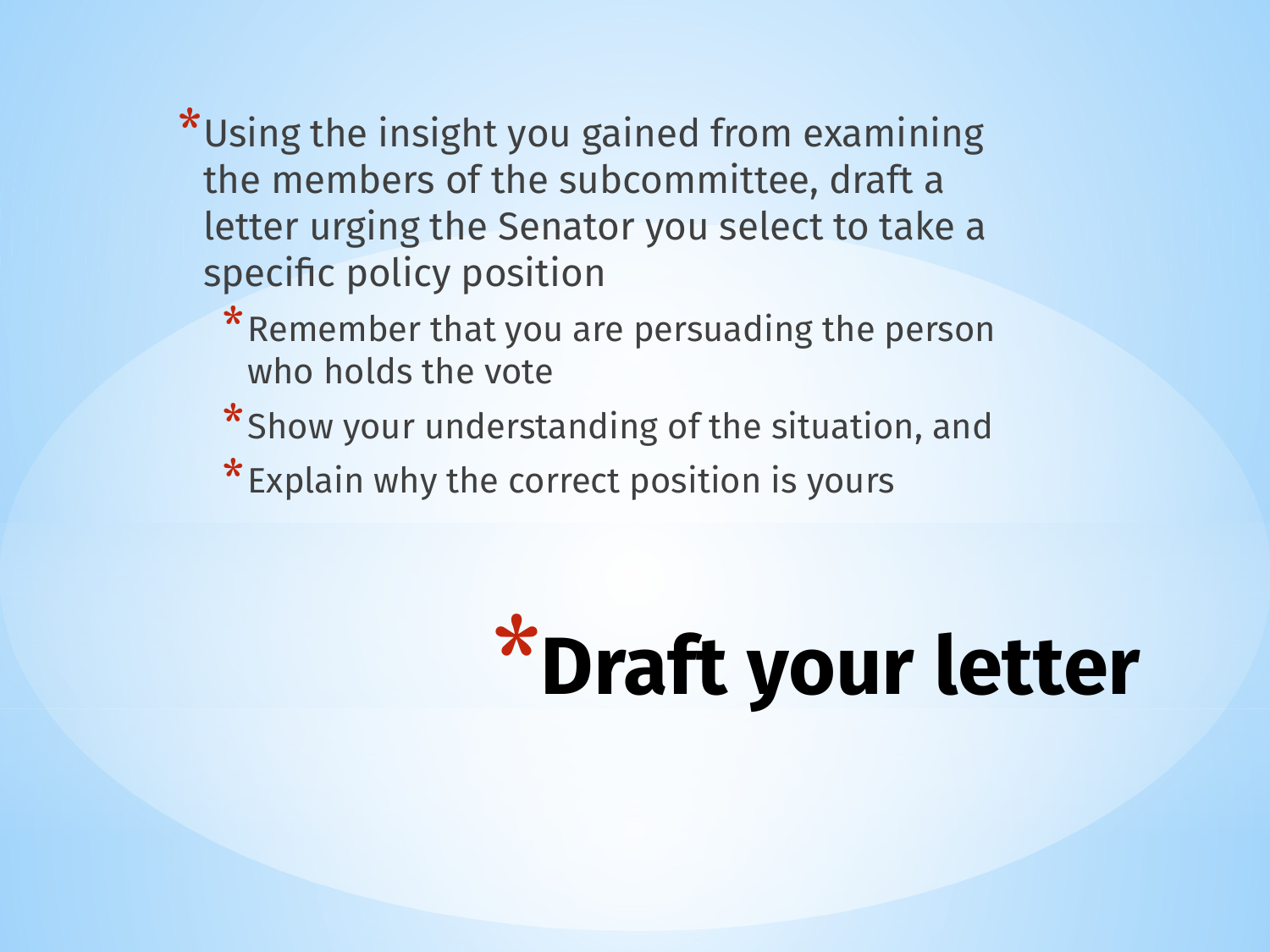

Using the insight you gained from examining the members of the subcommittee, draft a letter urging the Senator you select to take a specific policy position
Remember that you are persuading the person who holds the vote
Show your understanding of the situation, and
Explain why the correct position is yours
# Draft your letter